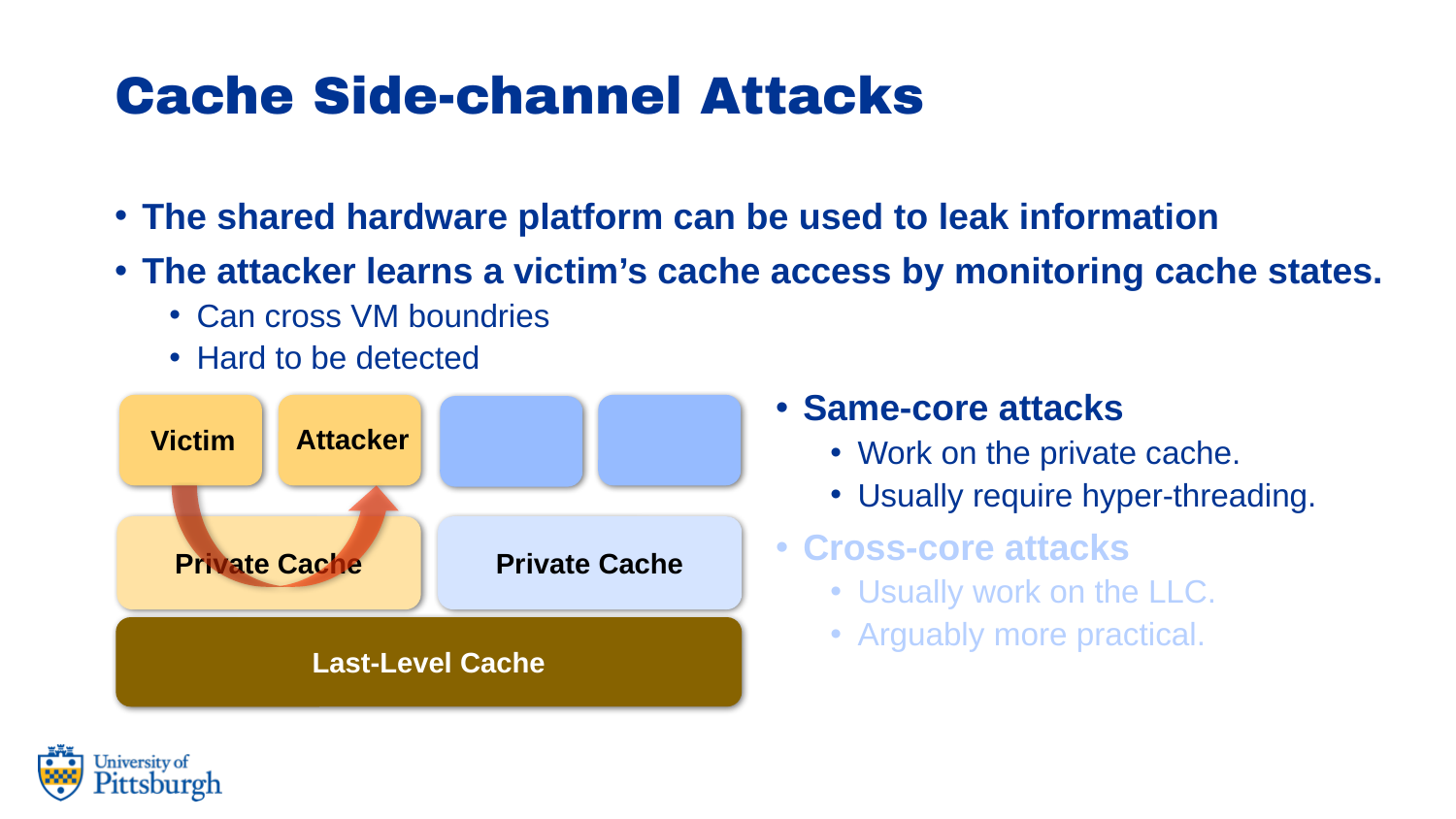

# Cache Side-channel Attacks
The shared hardware platform can be used to leak information
The attacker learns a victim’s cache access by monitoring cache states.
Can cross VM boundries
Hard to be detected
Same-core attacks
Work on the private cache.
Usually require hyper-threading.
Cross-core attacks
Usually work on the LLC.
Arguably more practical.

Attacker
Victim

Private Cache
Private Cache
Last-Level Cache